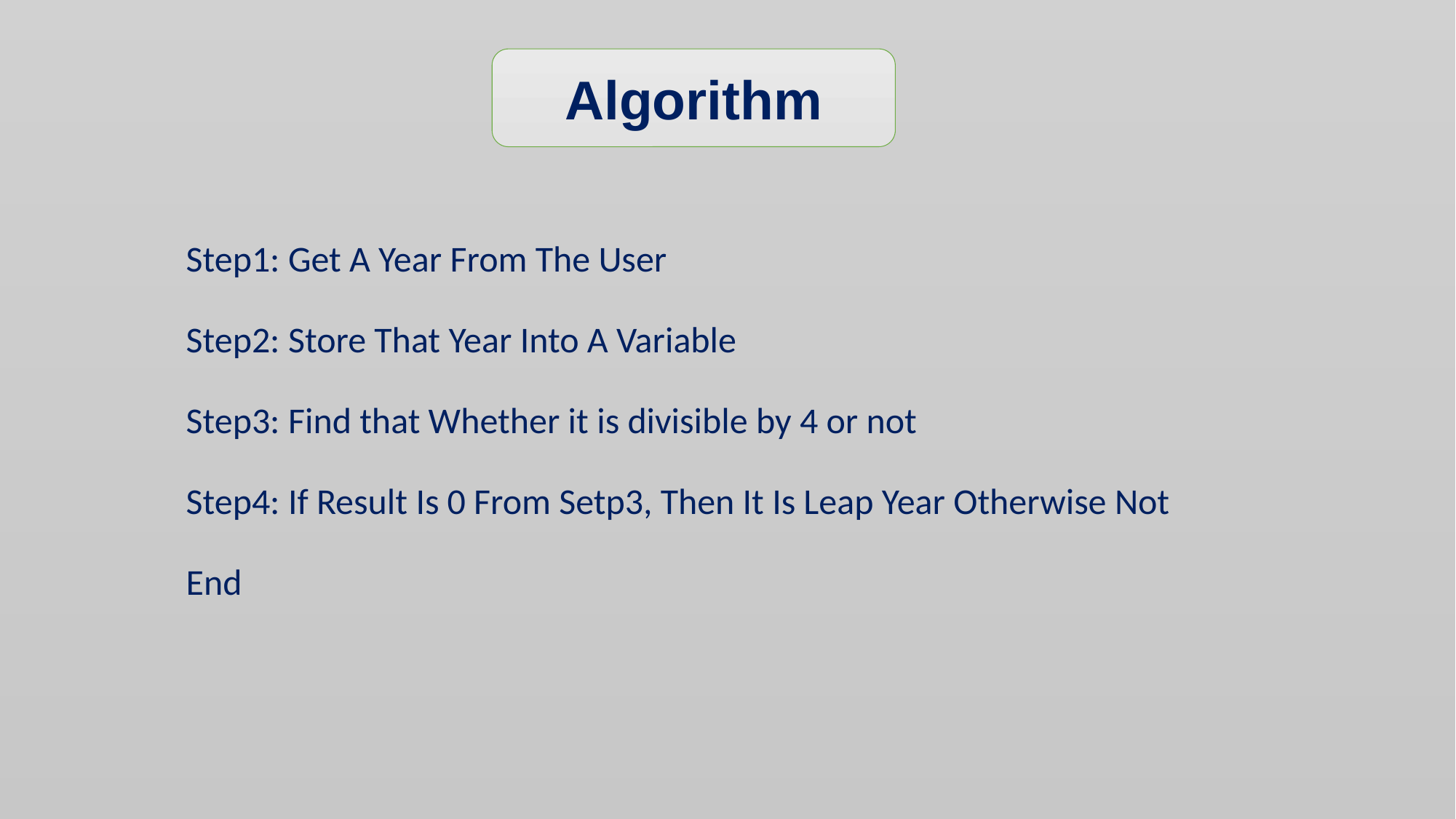

Algorithm
Step1: Get A Year From The User
Step2: Store That Year Into A Variable
Step3: Find that Whether it is divisible by 4 or not
Step4: If Result Is 0 From Setp3, Then It Is Leap Year Otherwise Not
End